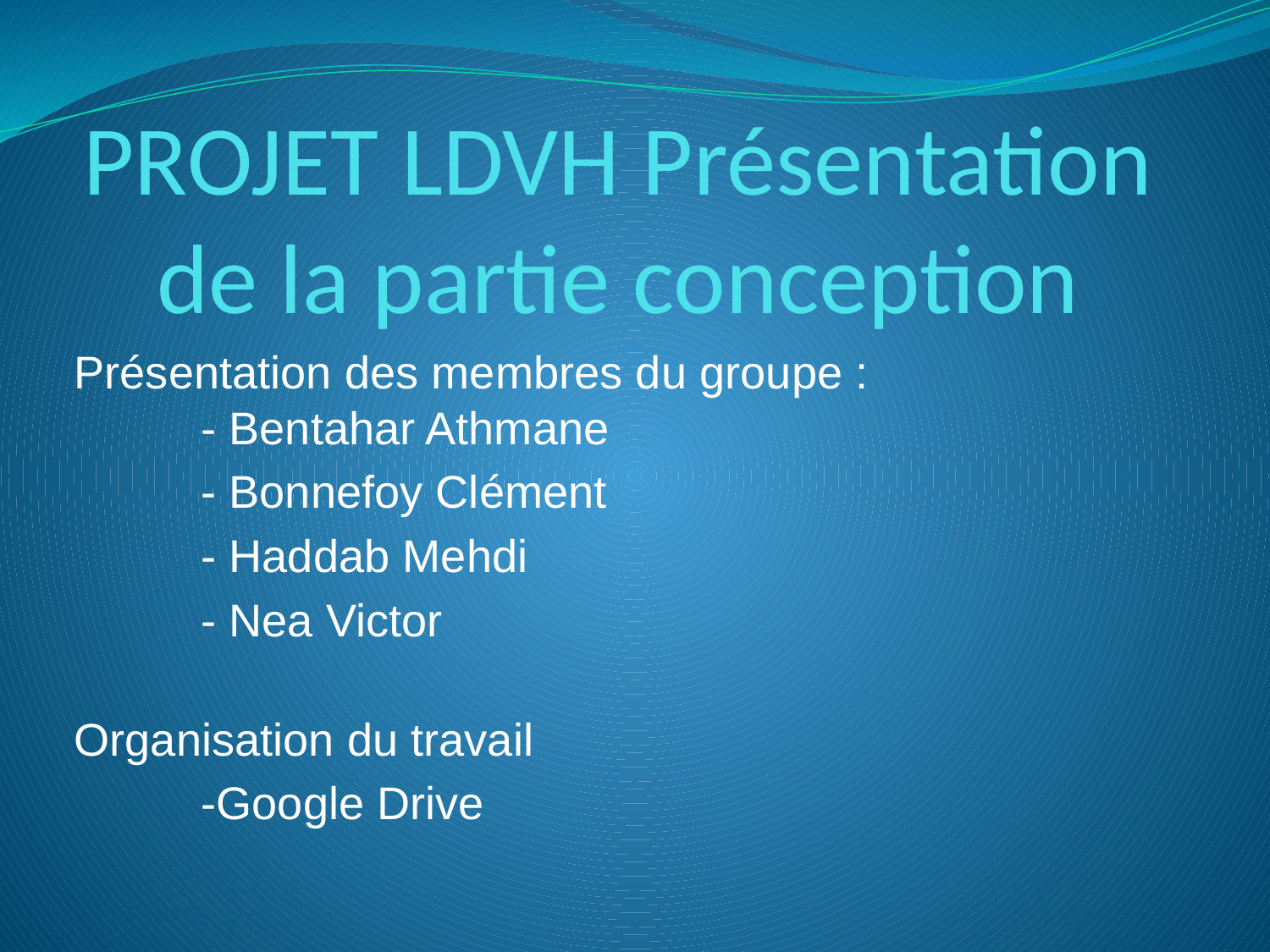

# PROJET LDVH Présentation de la partie conception
Présentation des membres du groupe :
	- Bentahar Athmane
	- Bonnefoy Clément
	- Haddab Mehdi
	- Nea Victor
Organisation du travail
	-Google Drive